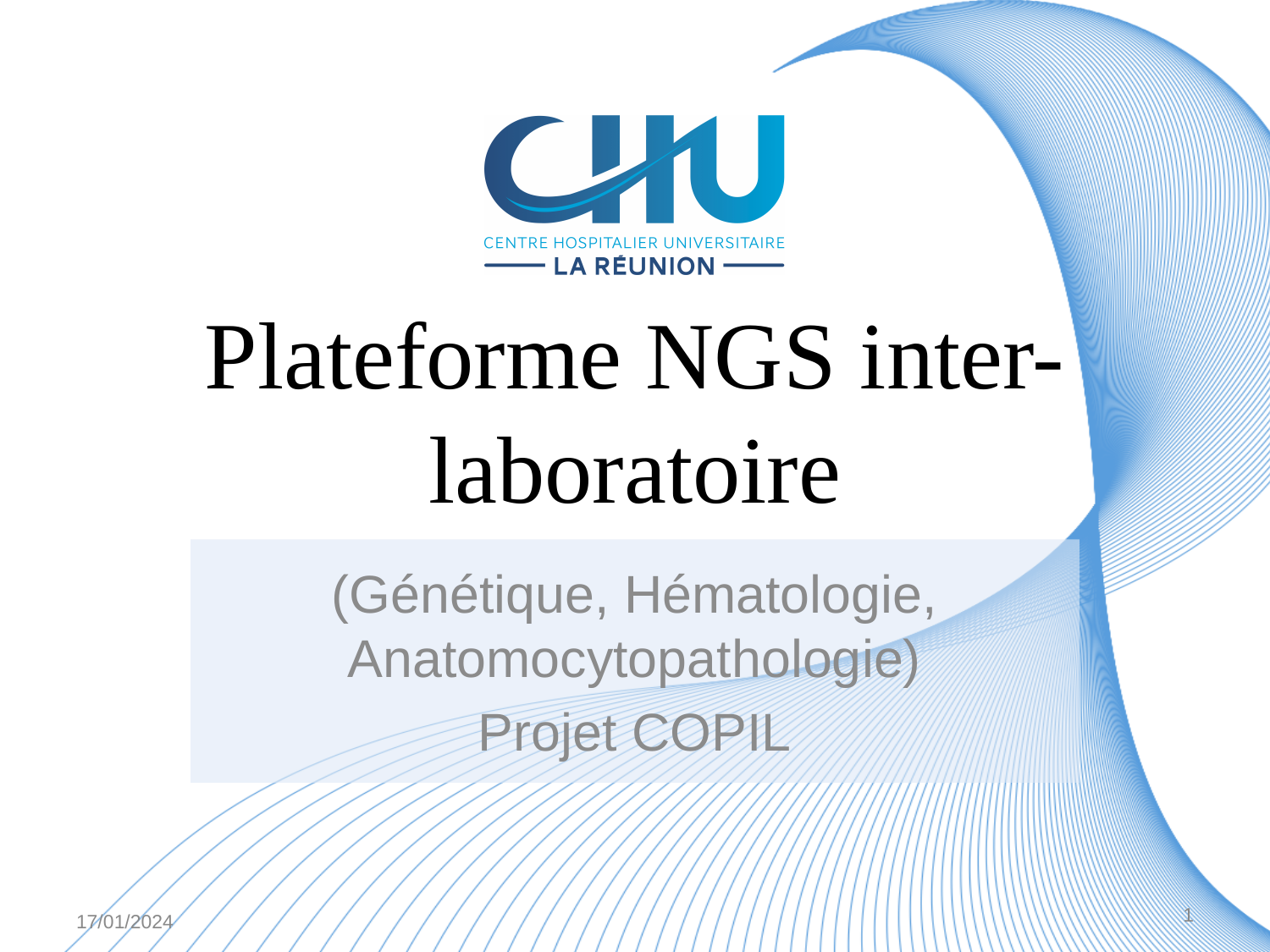

# Plateforme NGS inter-laboratoire
(Génétique, Hématologie, Anatomocytopathologie)
Projet COPIL
17/01/2024
1